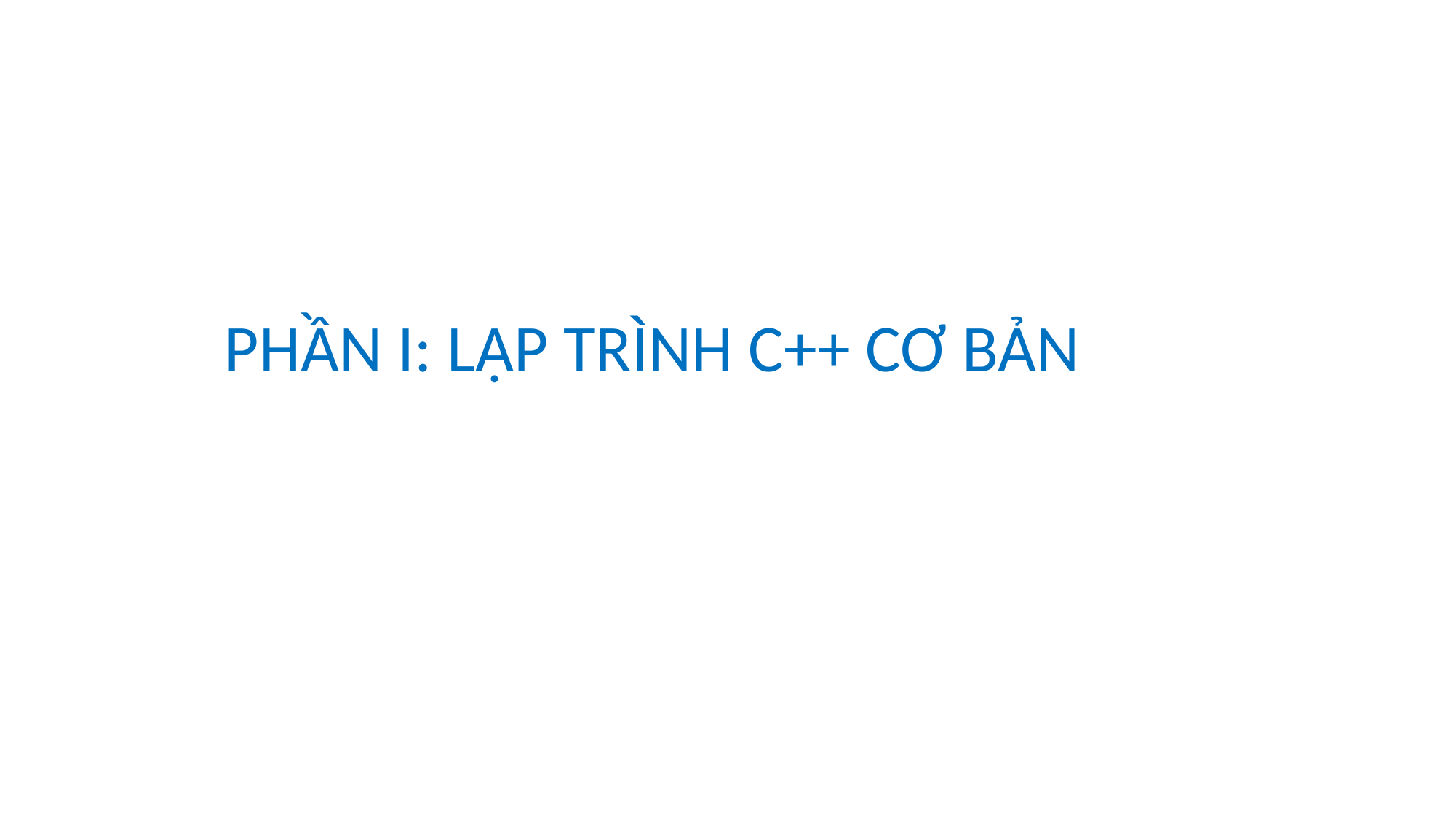

# PHẦN I: LẬP TRÌNH C++ CƠ BẢN